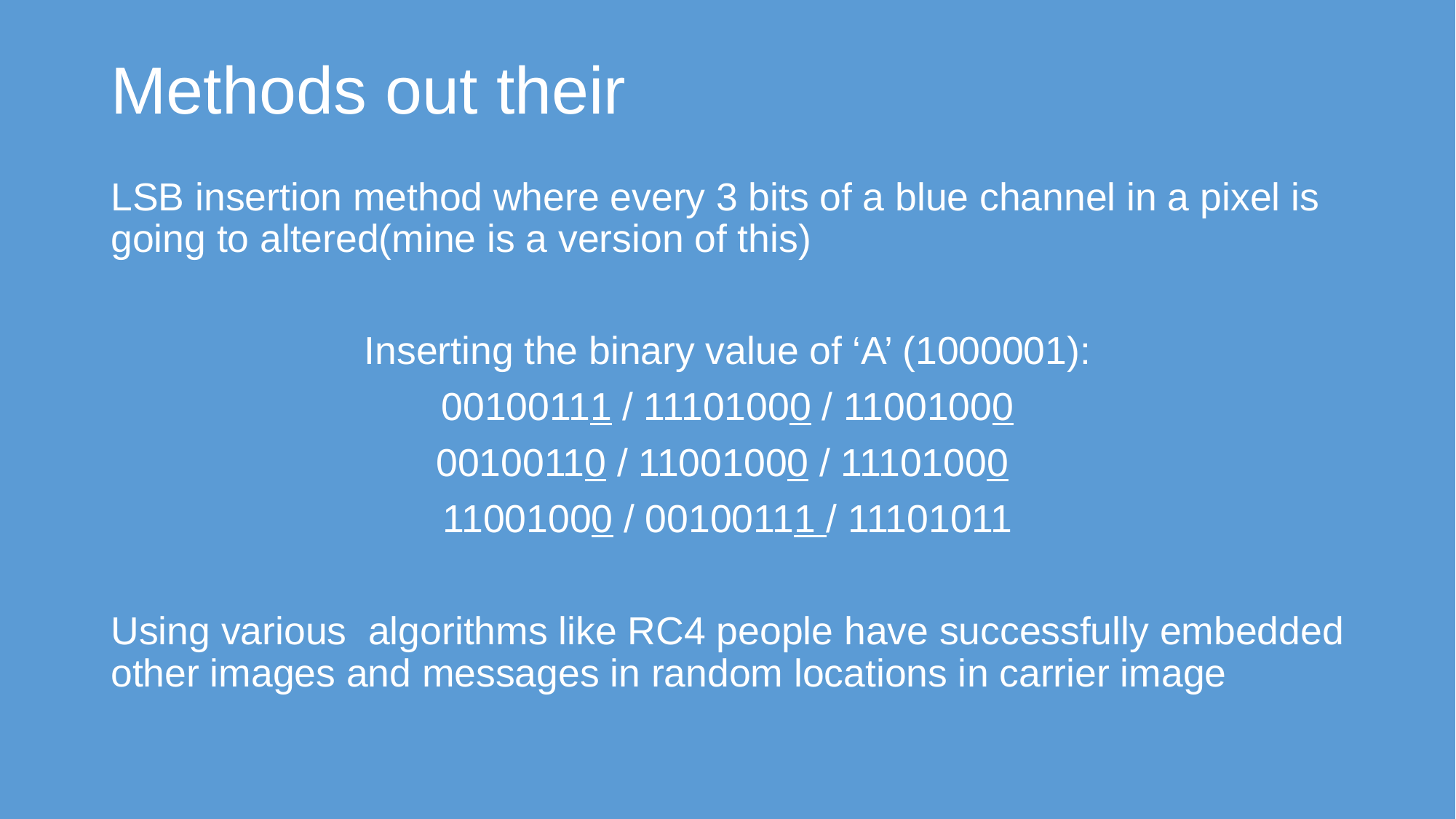

# Methods out their
LSB insertion method where every 3 bits of a blue channel in a pixel is going to altered(mine is a version of this)

Inserting the binary value of ‘A’ (1000001):
00100111 / 11101000 / 11001000
00100110 / 11001000 / 11101000
11001000 / 00100111 / 11101011

Using various  algorithms like RC4 people have successfully embedded other images and messages in random locations in carrier image